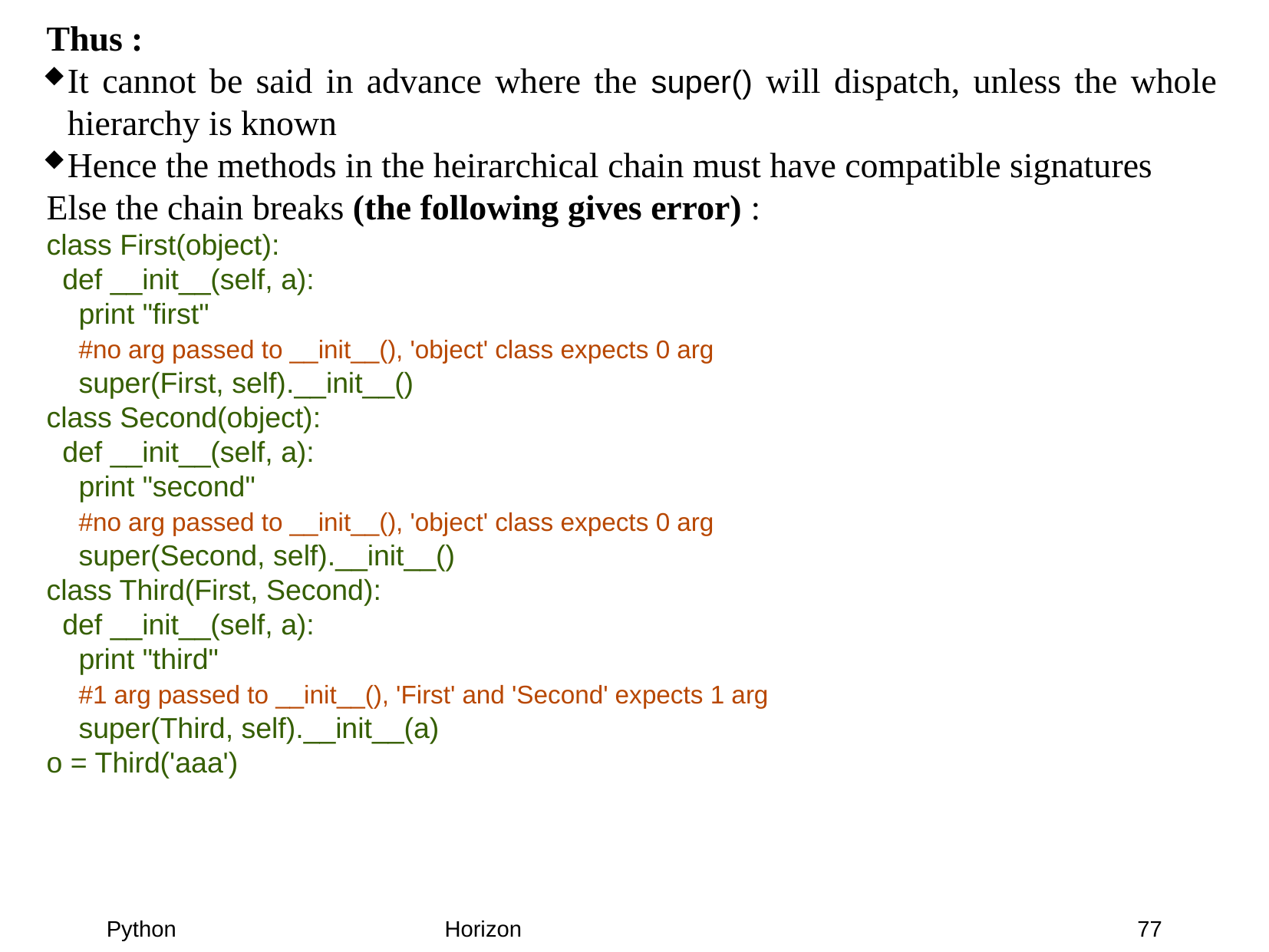

Thus :
It cannot be said in advance where the super() will dispatch, unless the whole hierarchy is known
Hence the methods in the heirarchical chain must have compatible signatures
Else the chain breaks (the following gives error) :
class First(object):
  def __init__(self, a):
    print "first"
    #no arg passed to __init__(), 'object' class expects 0 arg
    super(First, self).__init__()
class Second(object):
  def __init__(self, a):
    print "second"
    #no arg passed to __init__(), 'object' class expects 0 arg
    super(Second, self).__init__()
class Third(First, Second):
  def __init__(self, a):
    print "third"
    #1 arg passed to __init__(), 'First' and 'Second' expects 1 arg
    super(Third, self).__init__(a)
o = Third('aaa')
77
Python
Horizon